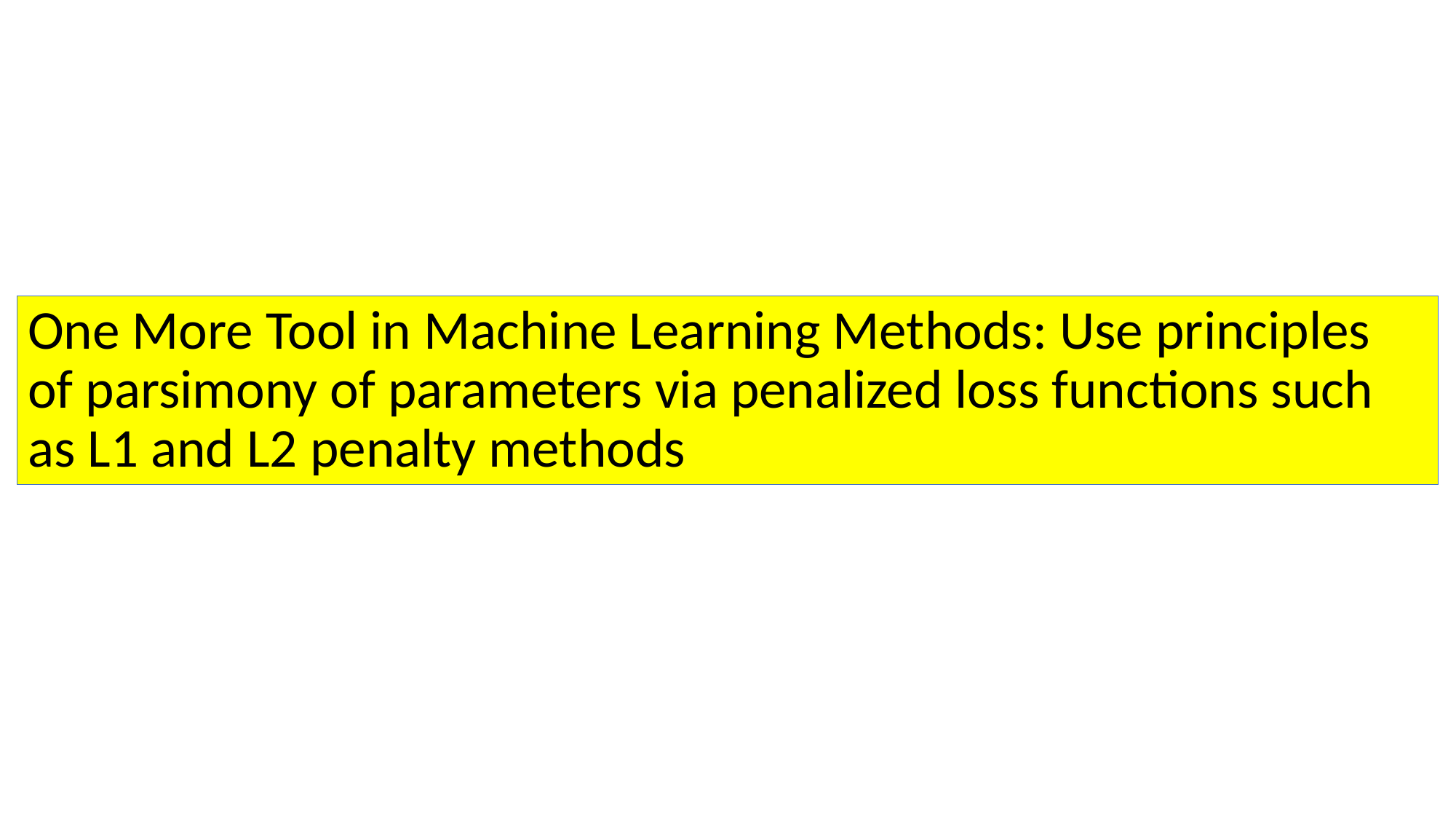

# One More Tool in Machine Learning Methods: Use principles of parsimony of parameters via penalized loss functions such as L1 and L2 penalty methods